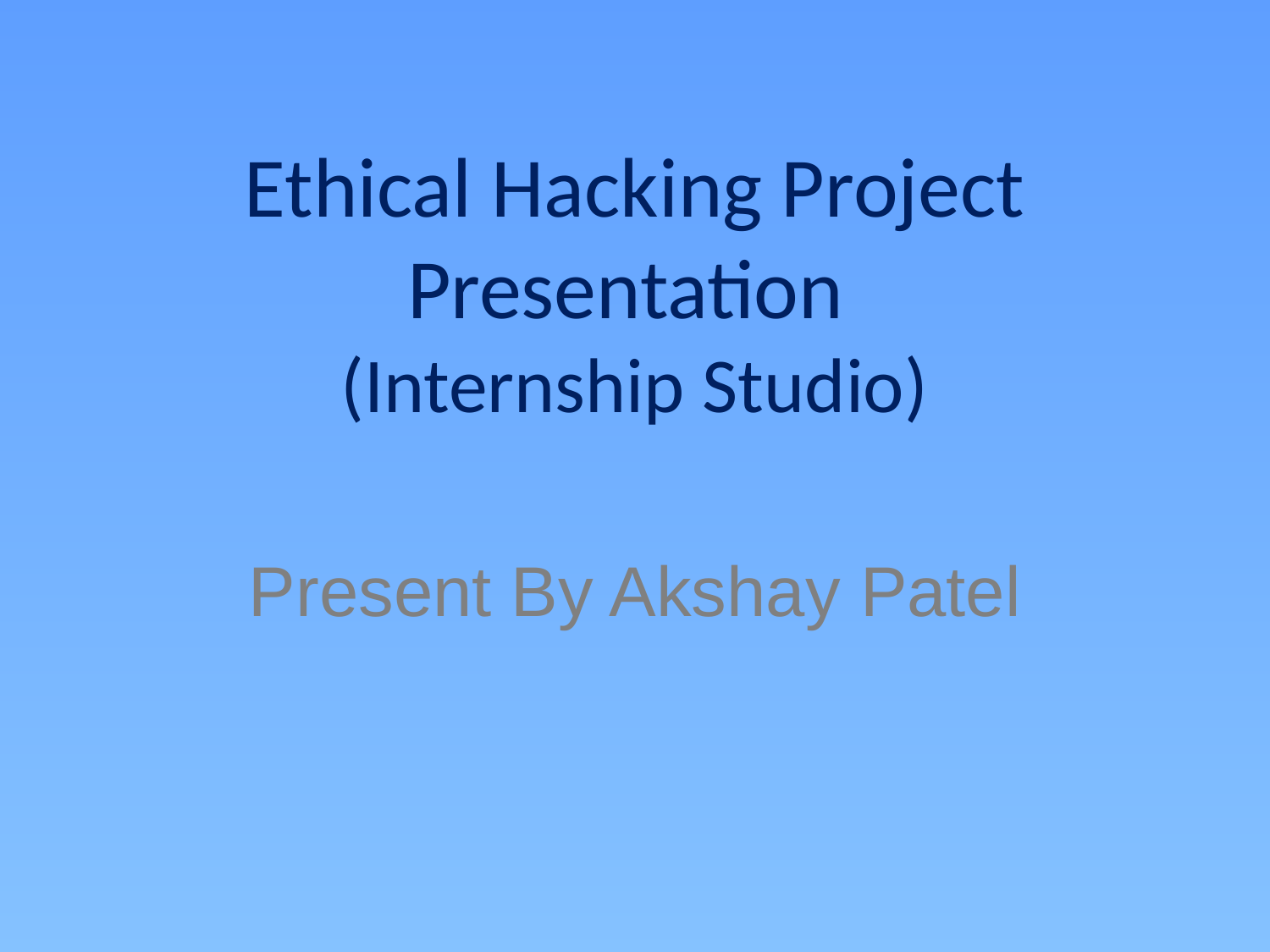

# Ethical Hacking Project Presentation (Internship Studio)
Present By Akshay Patel